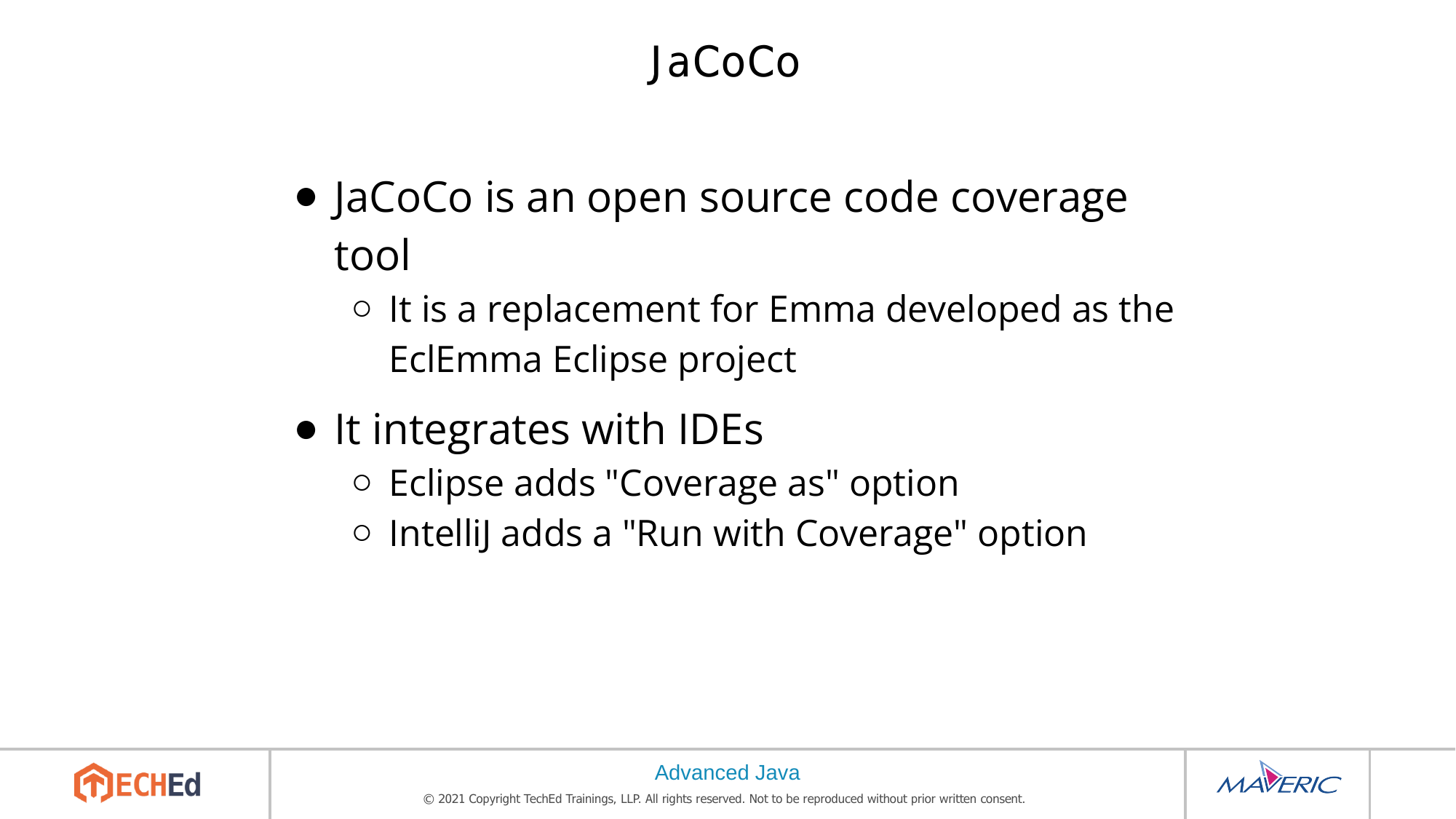

# JaCoCo
JaCoCo is an open source code coverage tool
It is a replacement for Emma developed as the EclEmma Eclipse project
It integrates with IDEs
Eclipse adds "Coverage as" option
IntelliJ adds a "Run with Coverage" option